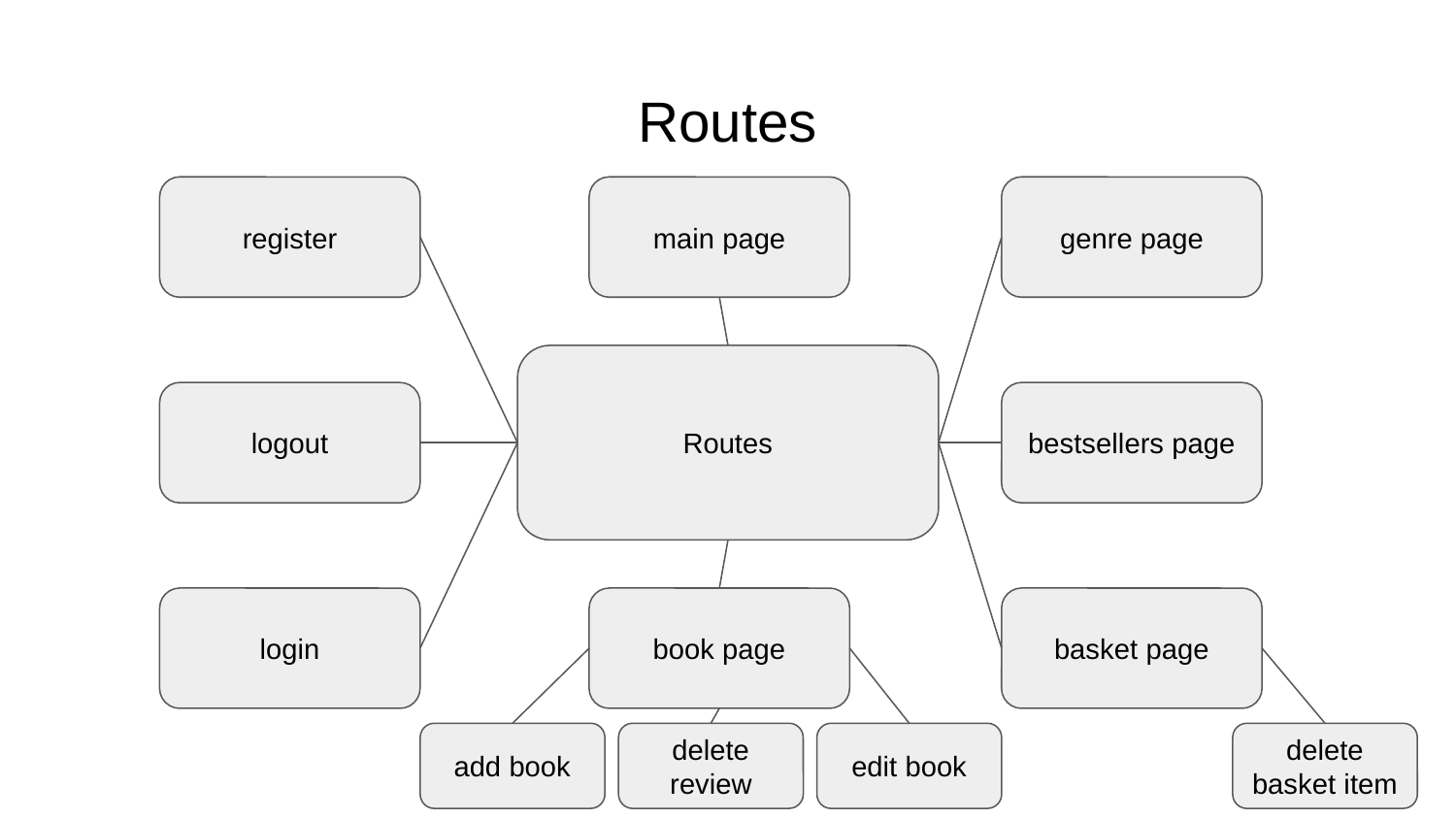

# Routes
register
main page
genre page
Routes
logout
bestsellers page
login
book page
basket page
add book
delete review
edit book
delete basket item